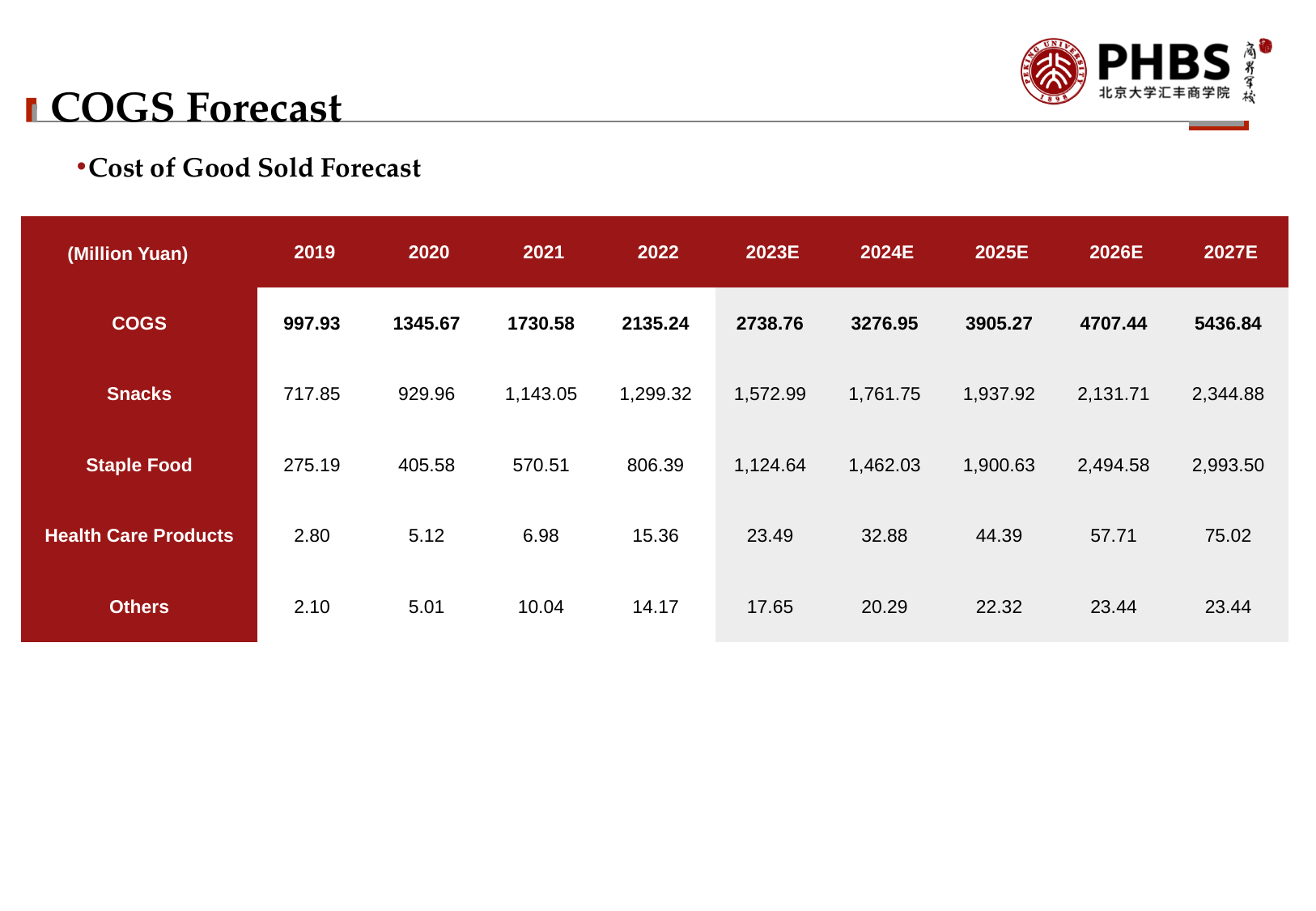

# COGS Forecast
Cost of Good Sold Forecast
| (Million Yuan) | 2019 | 2020 | 2021 | 2022 | 2023E | 2024E | 2025E | 2026E | 2027E |
| --- | --- | --- | --- | --- | --- | --- | --- | --- | --- |
| COGS | 997.93 | 1345.67 | 1730.58 | 2135.24 | 2738.76 | 3276.95 | 3905.27 | 4707.44 | 5436.84 |
| Snacks | 717.85 | 929.96 | 1,143.05 | 1,299.32 | 1,572.99 | 1,761.75 | 1,937.92 | 2,131.71 | 2,344.88 |
| Staple Food | 275.19 | 405.58 | 570.51 | 806.39 | 1,124.64 | 1,462.03 | 1,900.63 | 2,494.58 | 2,993.50 |
| Health Care Products | 2.80 | 5.12 | 6.98 | 15.36 | 23.49 | 32.88 | 44.39 | 57.71 | 75.02 |
| Others | 2.10 | 5.01 | 10.04 | 14.17 | 17.65 | 20.29 | 22.32 | 23.44 | 23.44 |